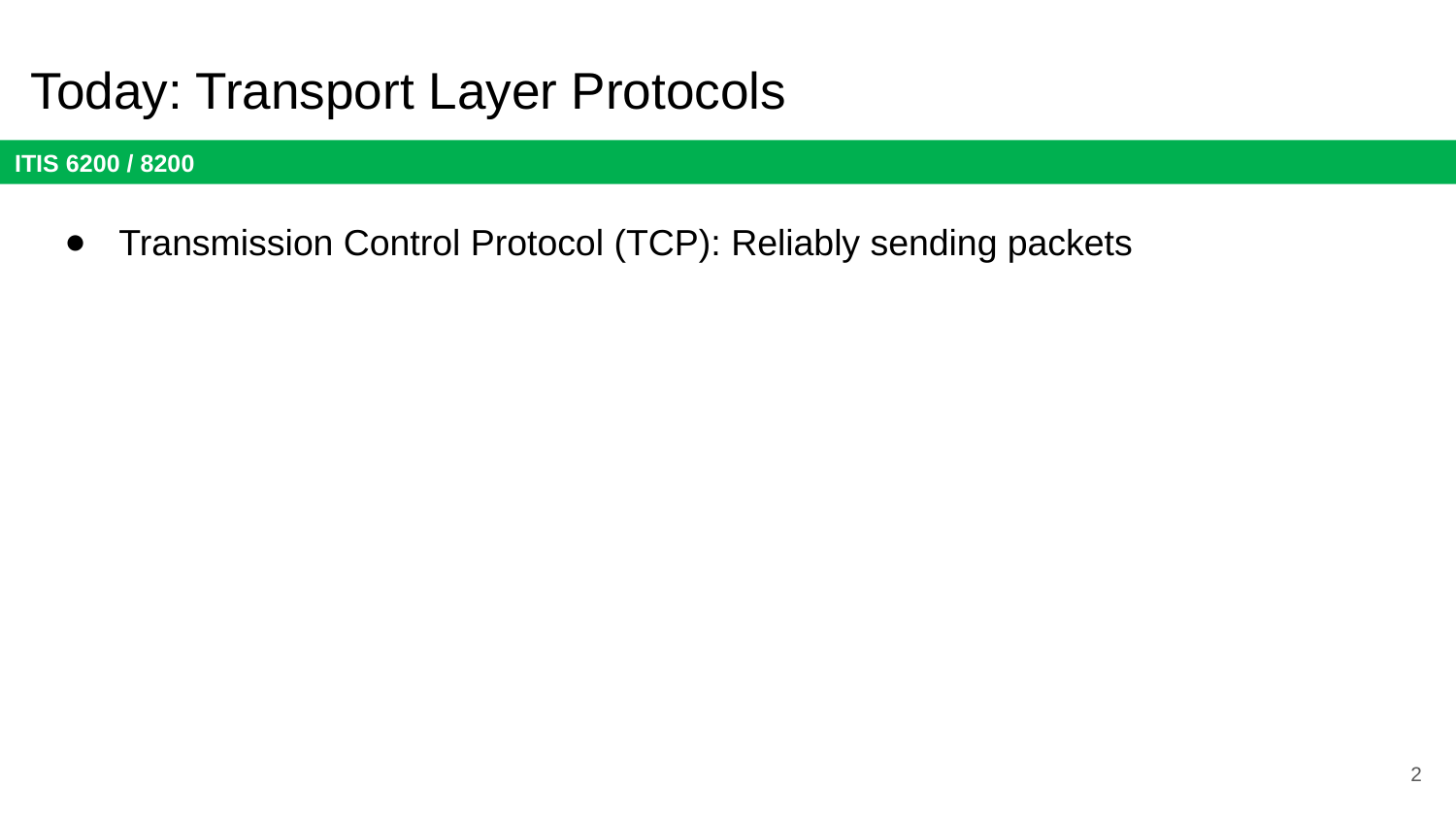

# Today: Transport Layer Protocols
Transmission Control Protocol (TCP): Reliably sending packets

2